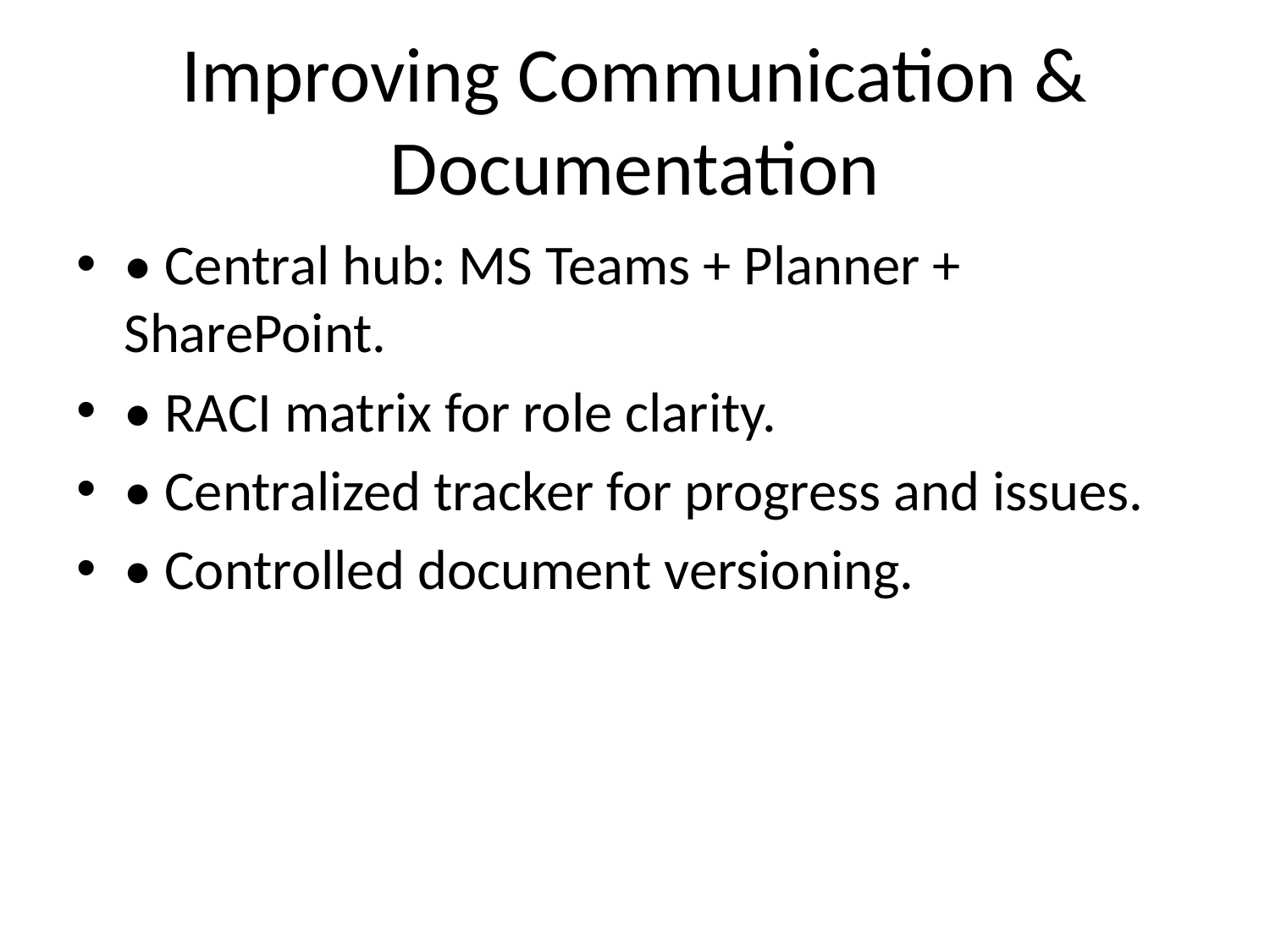

# Improving Communication & Documentation
• Central hub: MS Teams + Planner + SharePoint.
• RACI matrix for role clarity.
• Centralized tracker for progress and issues.
• Controlled document versioning.